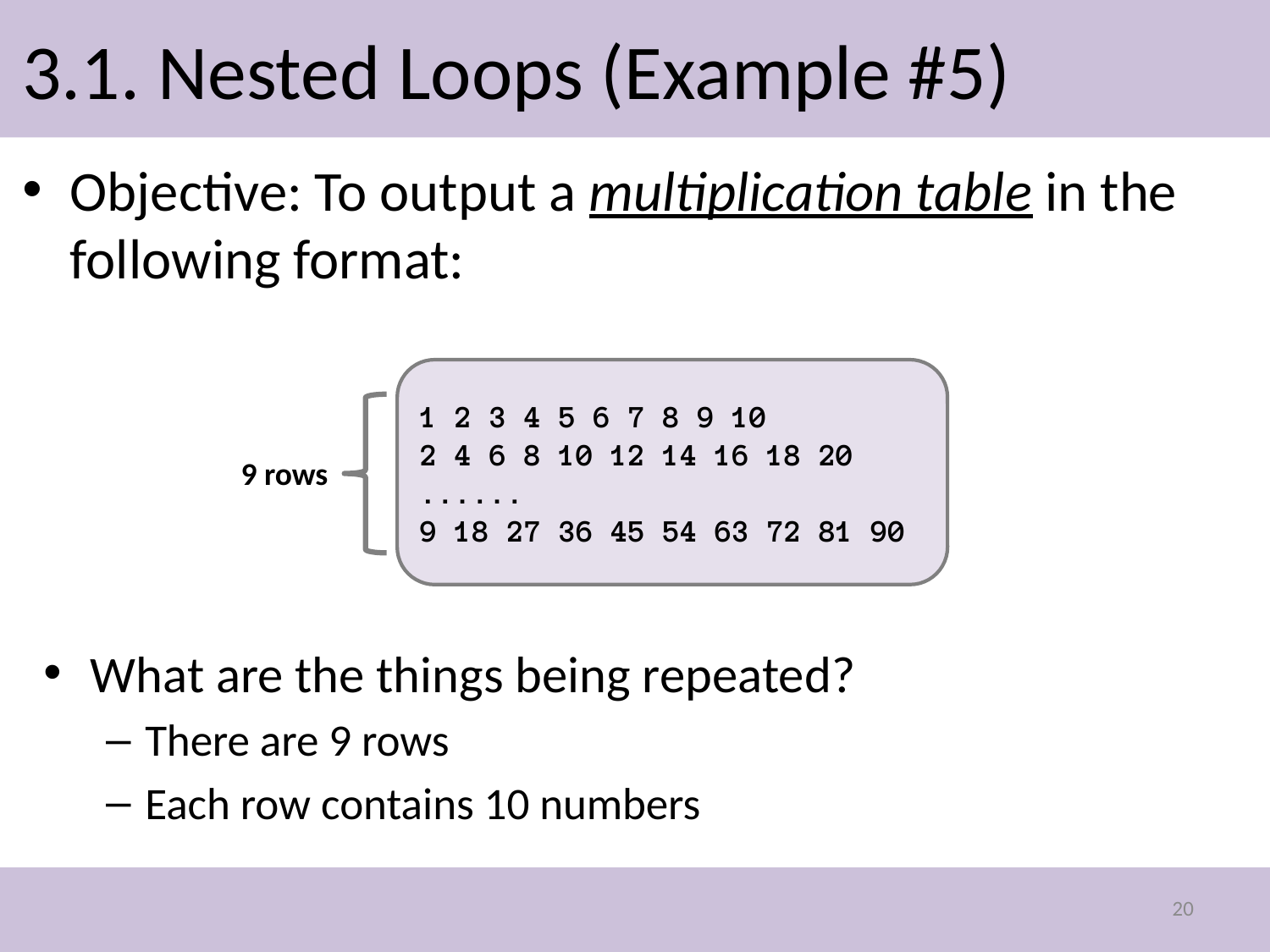

# 3.1. Nested Loops (Example #5)
Objective: To output a multiplication table in the following format:

1 2 3 4 5 6 7 8 9 10
2 4 6 8 10 12 14 16 18 20
......
9 18 27 36 45 54 63 72 81 90

9 rows
What are the things being repeated?
There are 9 rows
Each row contains 10 numbers

20